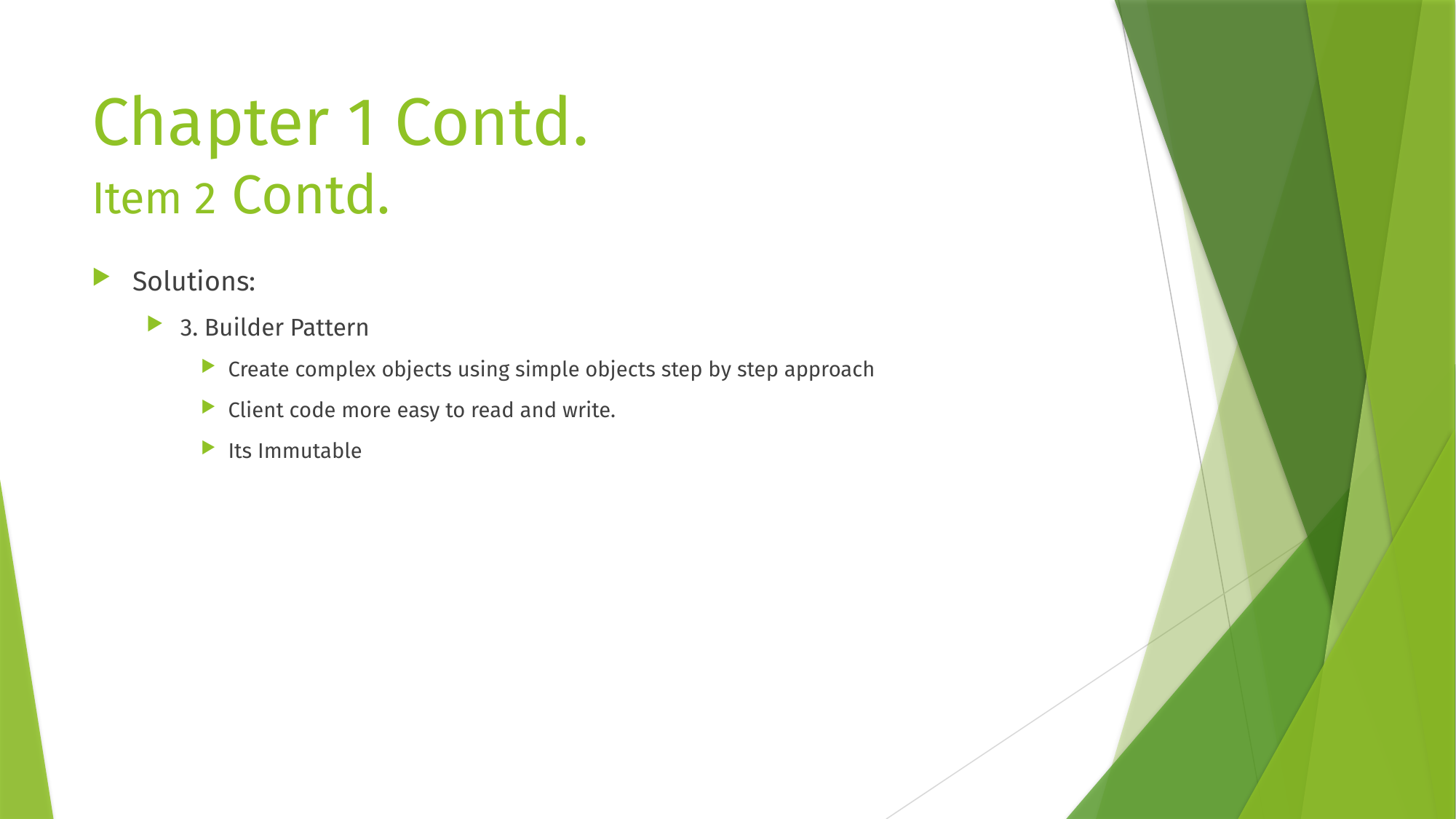

# Chapter 1 Contd. Item 2 Contd.
Solutions:
3. Builder Pattern
Create complex objects using simple objects step by step approach
Client code more easy to read and write.
Its Immutable